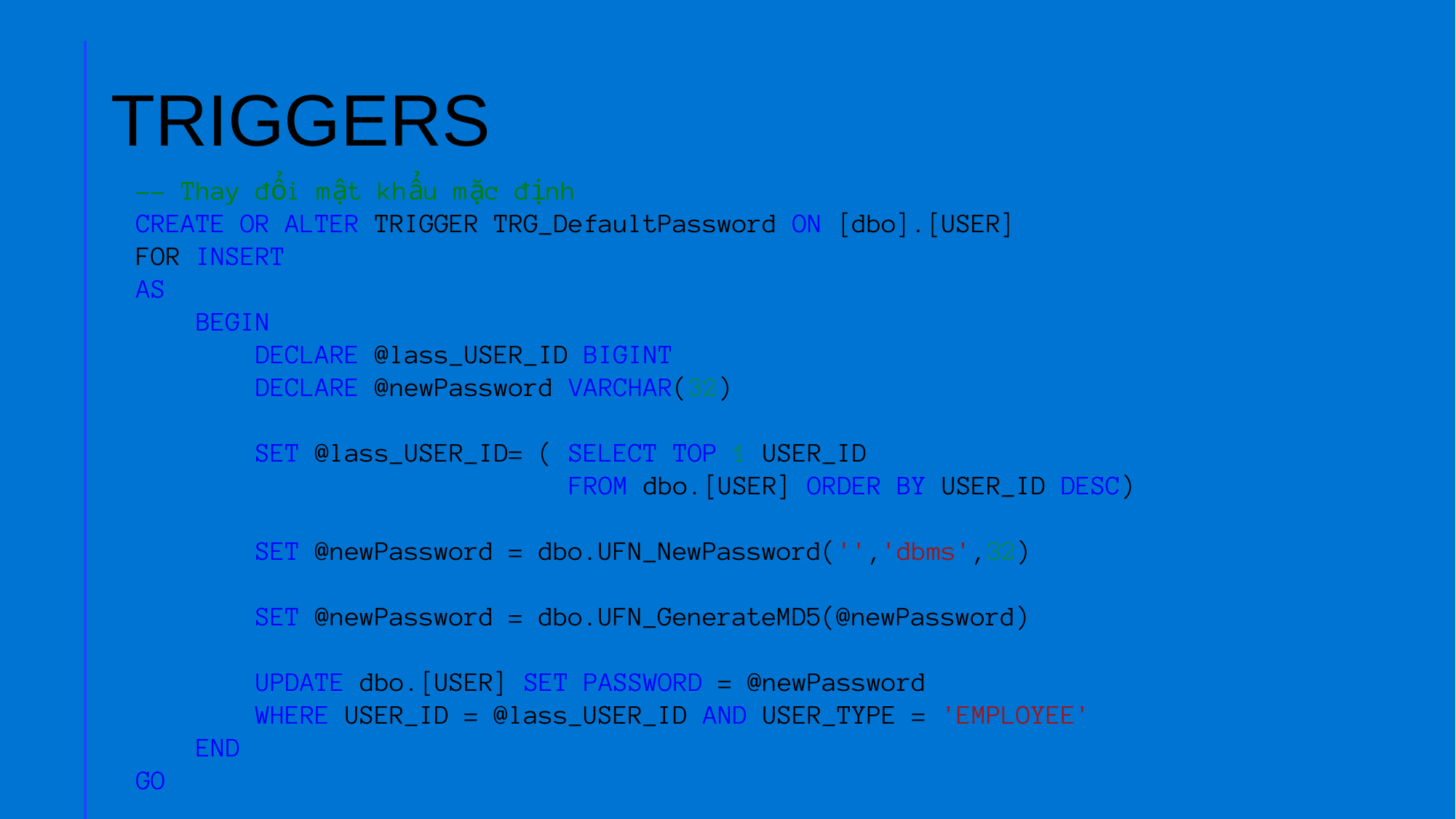

# TRIGGERS
-- Thay đổi mật khẩu mặc định
CREATE OR ALTER TRIGGER TRG_DefaultPassword ON [dbo].[USER]
FOR INSERT
AS
    BEGIN
        DECLARE @lass_USER_ID BIGINT
        DECLARE @newPassword VARCHAR(32)

        SET @lass_USER_ID= ( SELECT TOP 1 USER_ID
                             FROM dbo.[USER] ORDER BY USER_ID DESC)

        SET @newPassword = dbo.UFN_NewPassword('','dbms',32)

        SET @newPassword = dbo.UFN_GenerateMD5(@newPassword)

        UPDATE dbo.[USER] SET PASSWORD = @newPassword
        WHERE USER_ID = @lass_USER_ID AND USER_TYPE = 'EMPLOYEE'
    END
GO